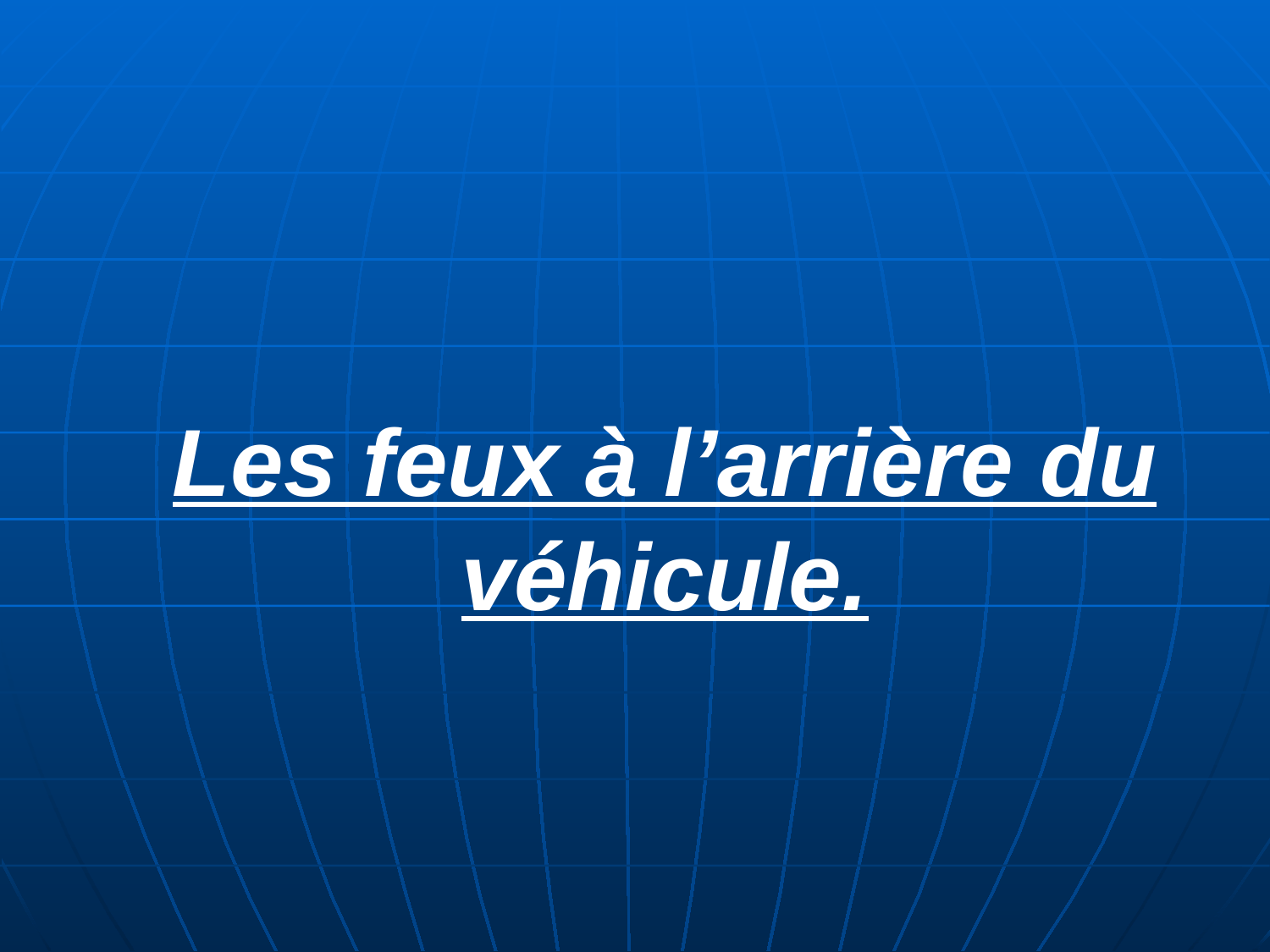

# Les feux à l’arrière du véhicule.